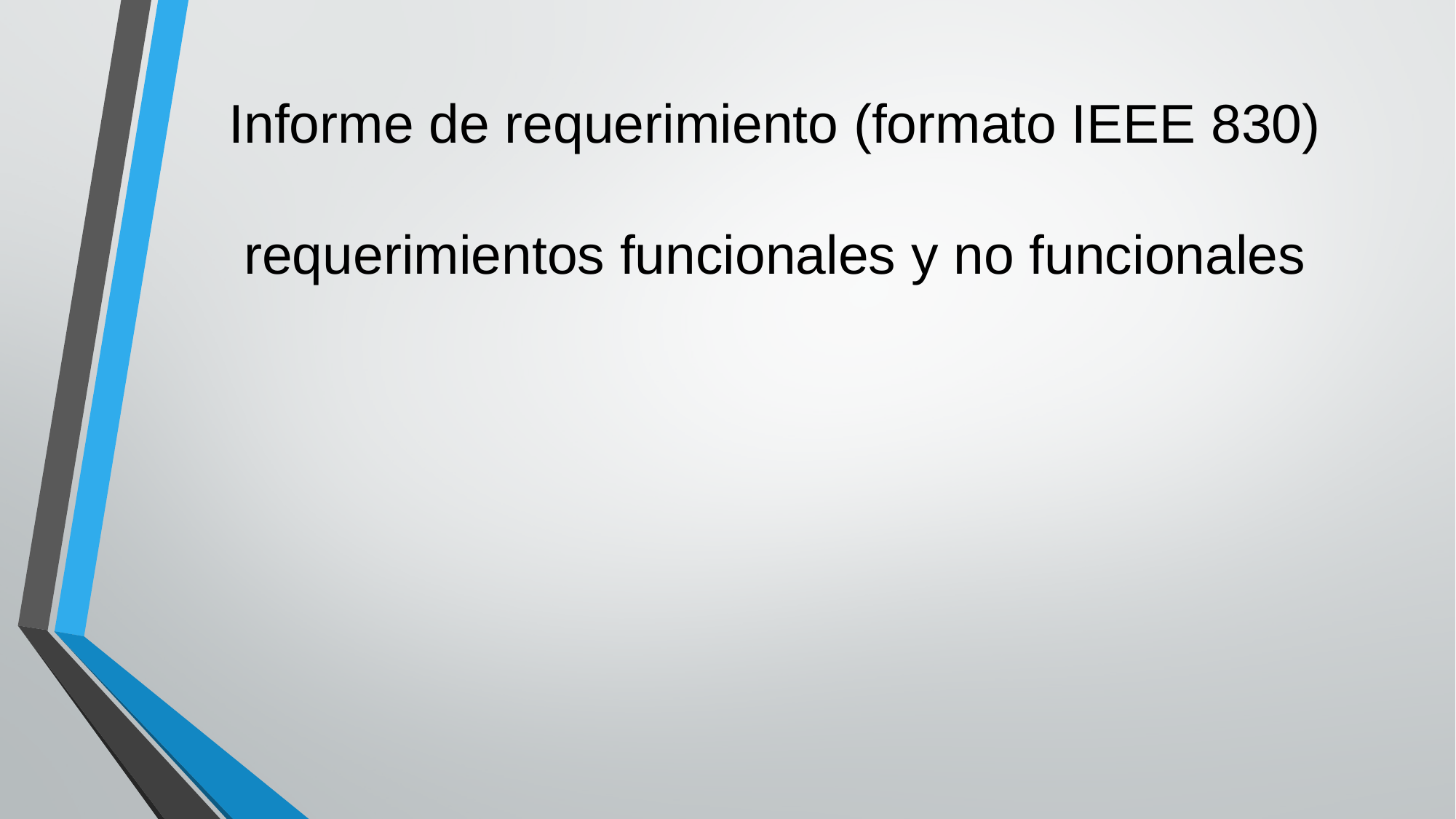

# Informe de requerimiento (formato IEEE 830) requerimientos funcionales y no funcionales